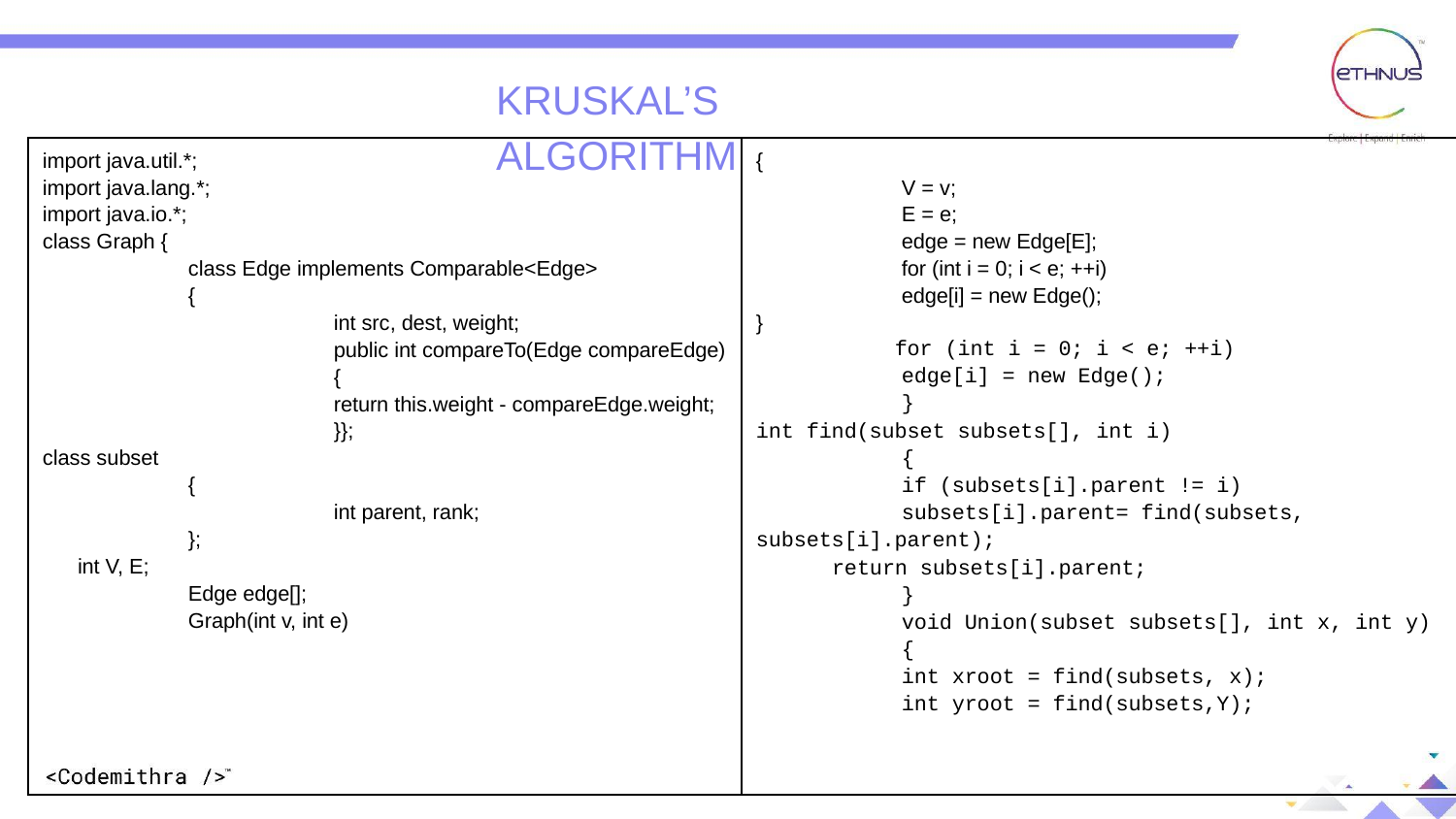

KRUSKAL’S ALGORITHM
Question: 01
Question: 01
| import java.util.\*; import java.lang.\*; import java.io.\*; class Graph { class Edge implements Comparable<Edge> { int src, dest, weight; public int compareTo(Edge compareEdge) { return this.weight - compareEdge.weight; }}; class subset { int parent, rank; }; int V, E; Edge edge[]; Graph(int v, int e) | { V = v; E = e; edge = new Edge[E]; for (int i = 0; i < e; ++i) edge[i] = new Edge(); } for (int i = 0; i < e; ++i) edge[i] = new Edge(); } int find(subset subsets[], int i) { if (subsets[i].parent != i) subsets[i].parent= find(subsets, subsets[i].parent); return subsets[i].parent; } void Union(subset subsets[], int x, int y) { int xroot = find(subsets, x); int yroot = find(subsets,Y); |
| --- | --- |